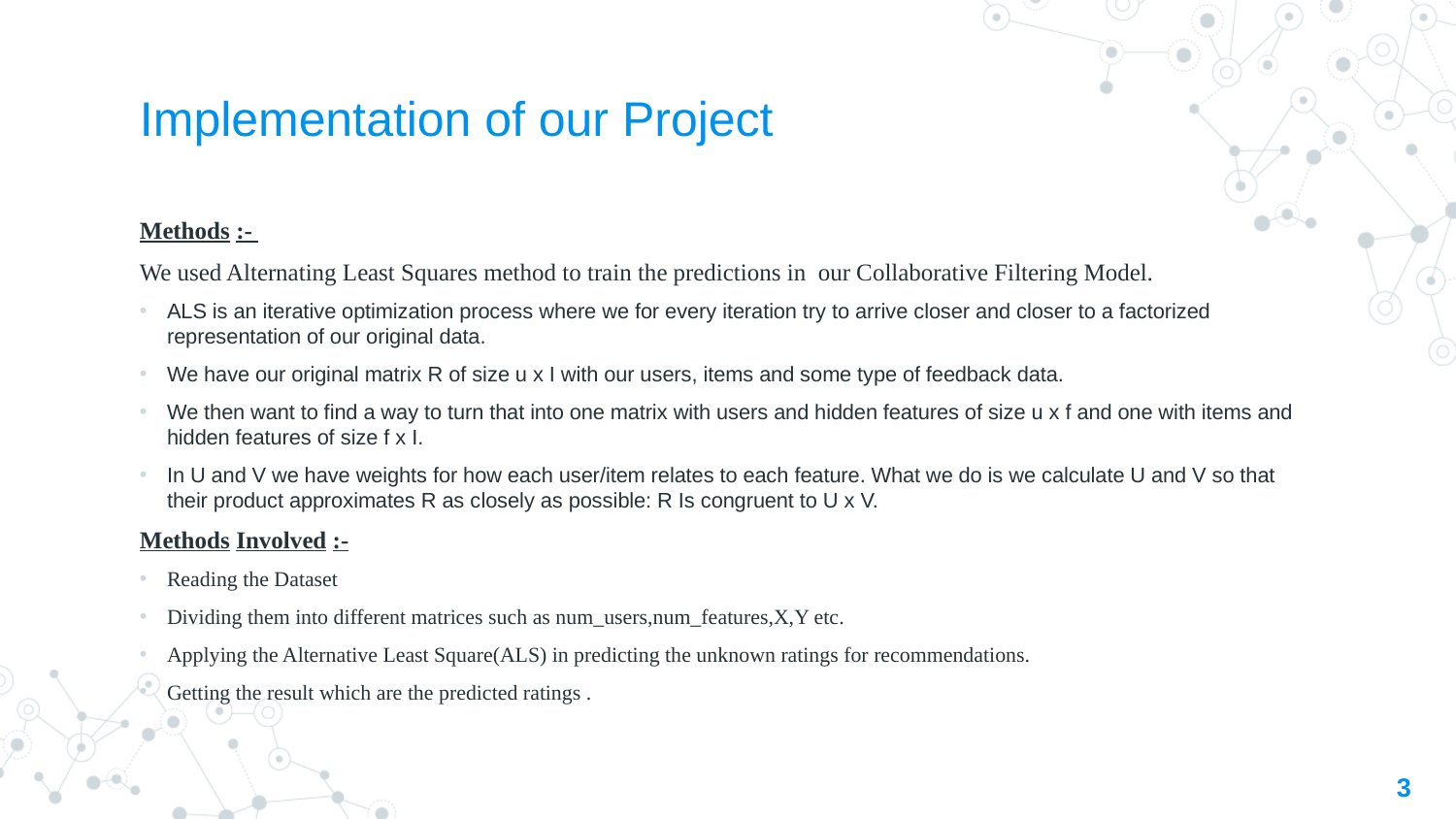

# Implementation of our Project
Methods :-
We used Alternating Least Squares method to train the predictions in  our Collaborative Filtering Model.
ALS is an iterative optimization process where we for every iteration try to arrive closer and closer to a factorized representation of our original data.
We have our original matrix R of size u x I with our users, items and some type of feedback data.
We then want to find a way to turn that into one matrix with users and hidden features of size u x f and one with items and hidden features of size f x I.
In U and V we have weights for how each user/item relates to each feature. What we do is we calculate U and V so that their product approximates R as closely as possible: R Is congruent to U x V.
Methods Involved :-
Reading the Dataset
Dividing them into different matrices such as num_users,num_features,X,Y etc.
Applying the Alternative Least Square(ALS) in predicting the unknown ratings for recommendations.
Getting the result which are the predicted ratings .
3